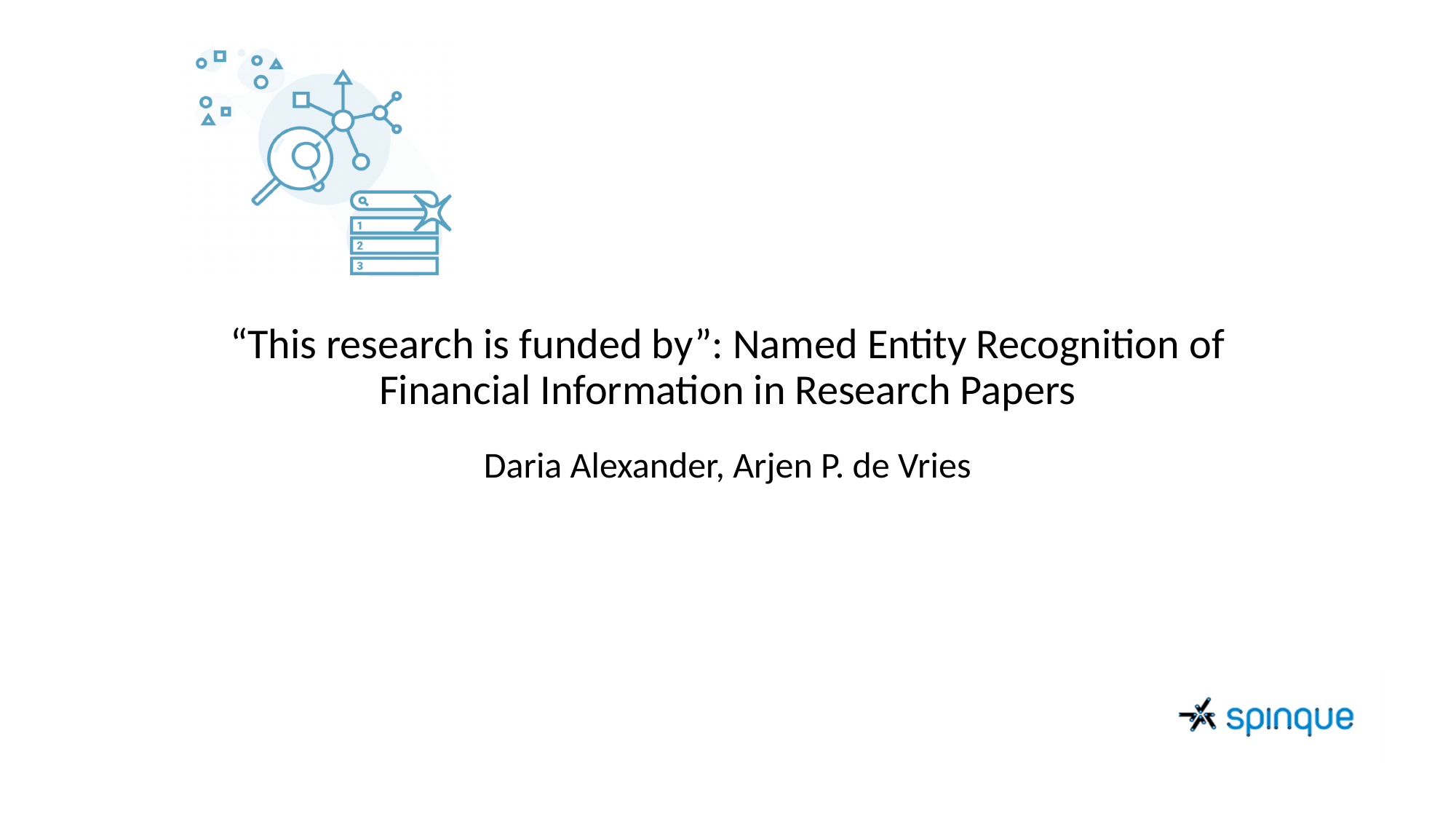

# “This research is funded by”: Named Entity Recognition of Financial Information in Research Papers
Daria Alexander, Arjen P. de Vries